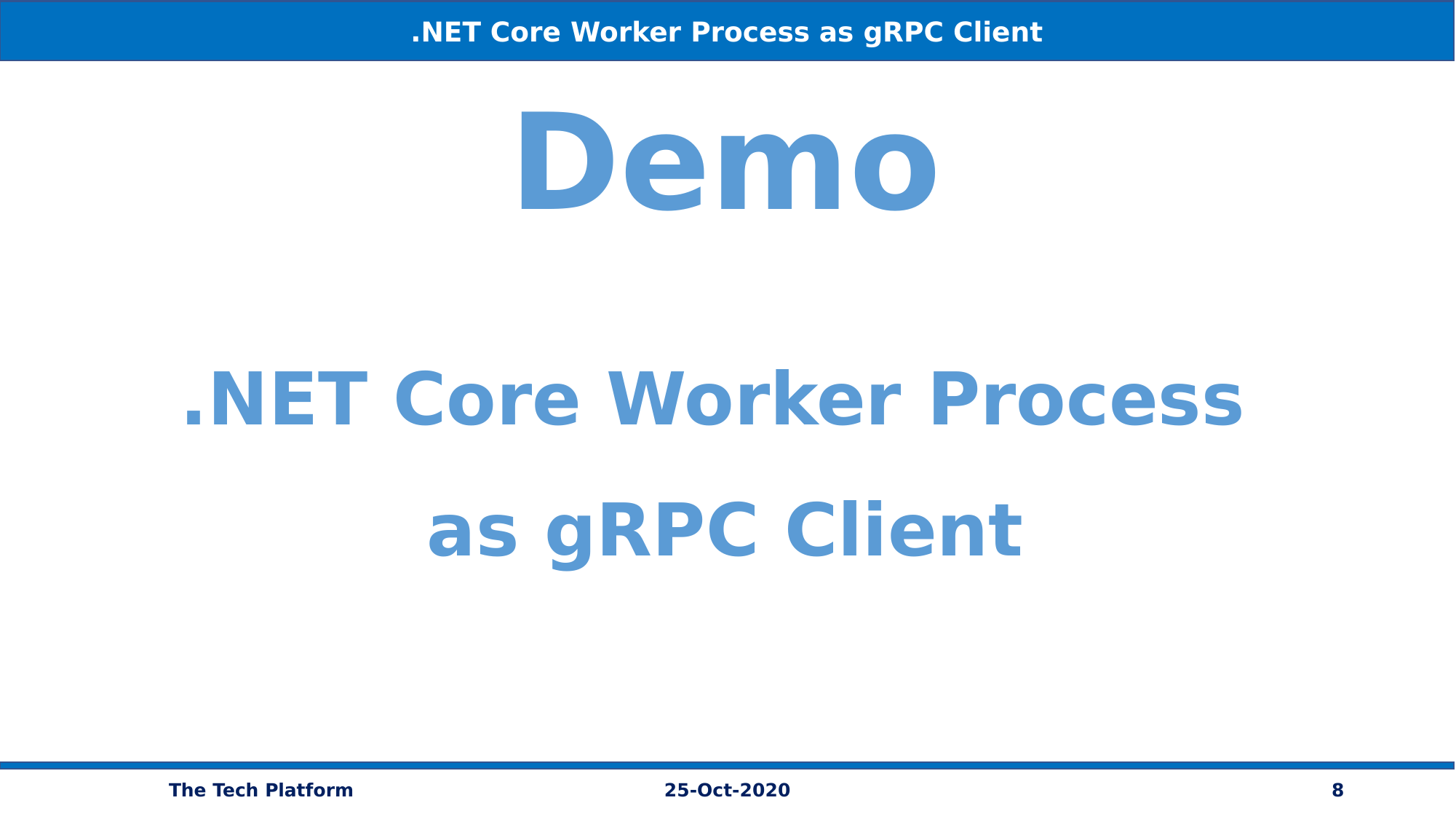

.NET Core Worker Process as gRPC Client
Demo

.NET Core Worker Process
as gRPC Client

25-Oct-2020
8
The Tech Platform